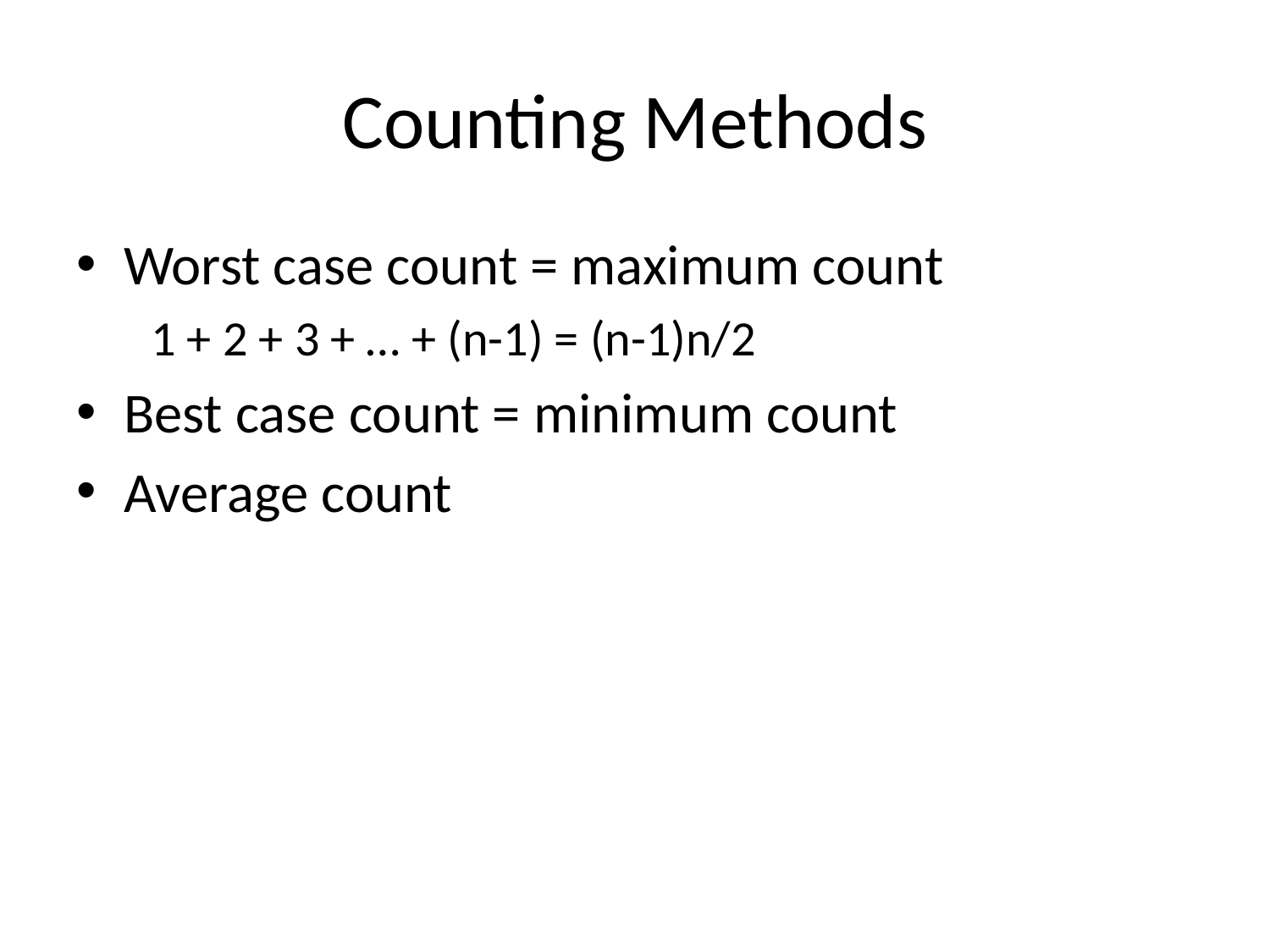

# Counting Methods
Worst case count = maximum count
 1 + 2 + 3 + … + (n-1) = (n-1)n/2
Best case count = minimum count
Average count